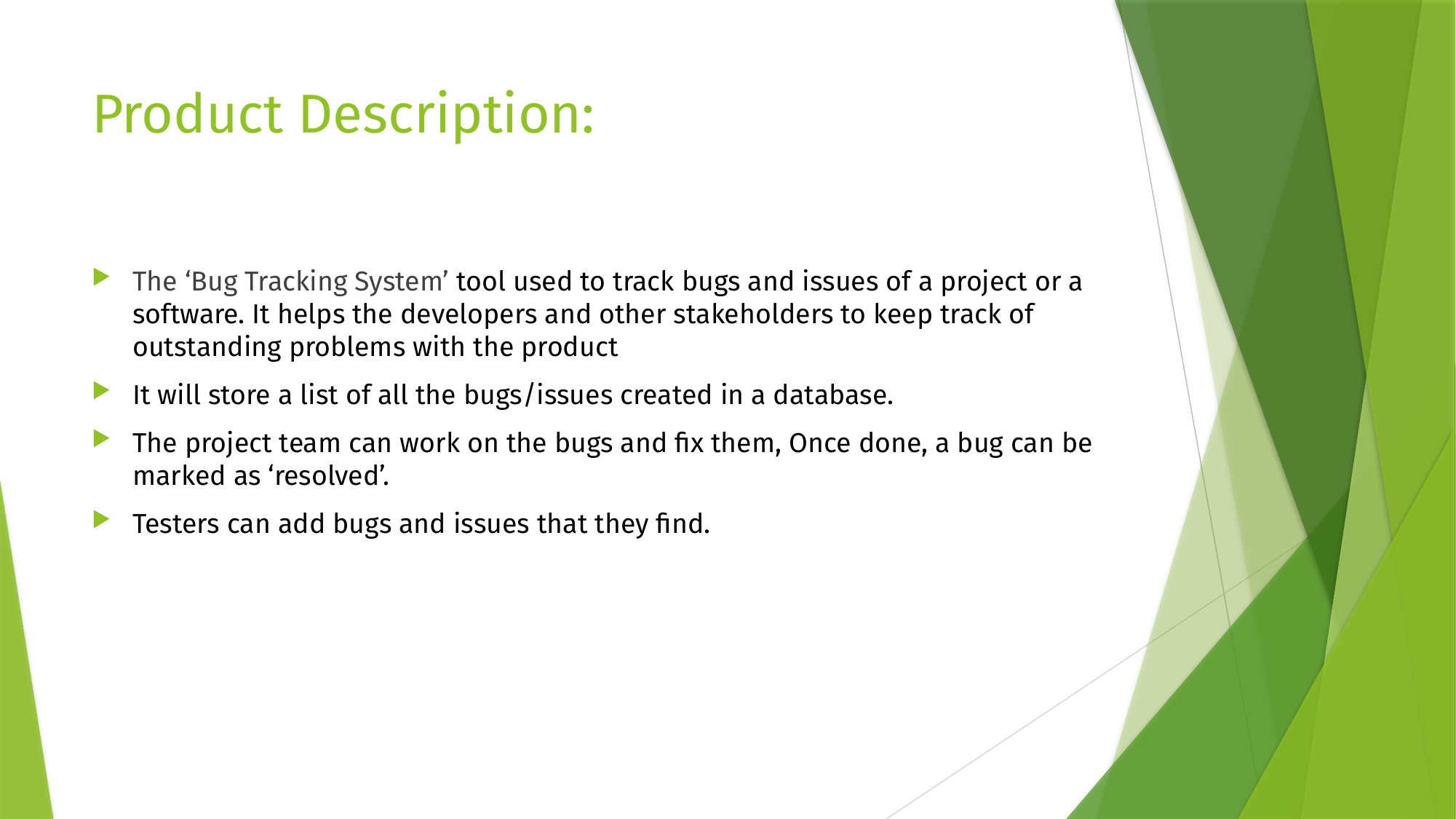

# Product Description:
The ‘Bug Tracking System’ tool used to track bugs and issues of a project or a software. It helps the developers and other stakeholders to keep track of outstanding problems with the product
It will store a list of all the bugs/issues created in a database.
The project team can work on the bugs and fix them, Once done, a bug can be marked as ‘resolved’.
Testers can add bugs and issues that they find.